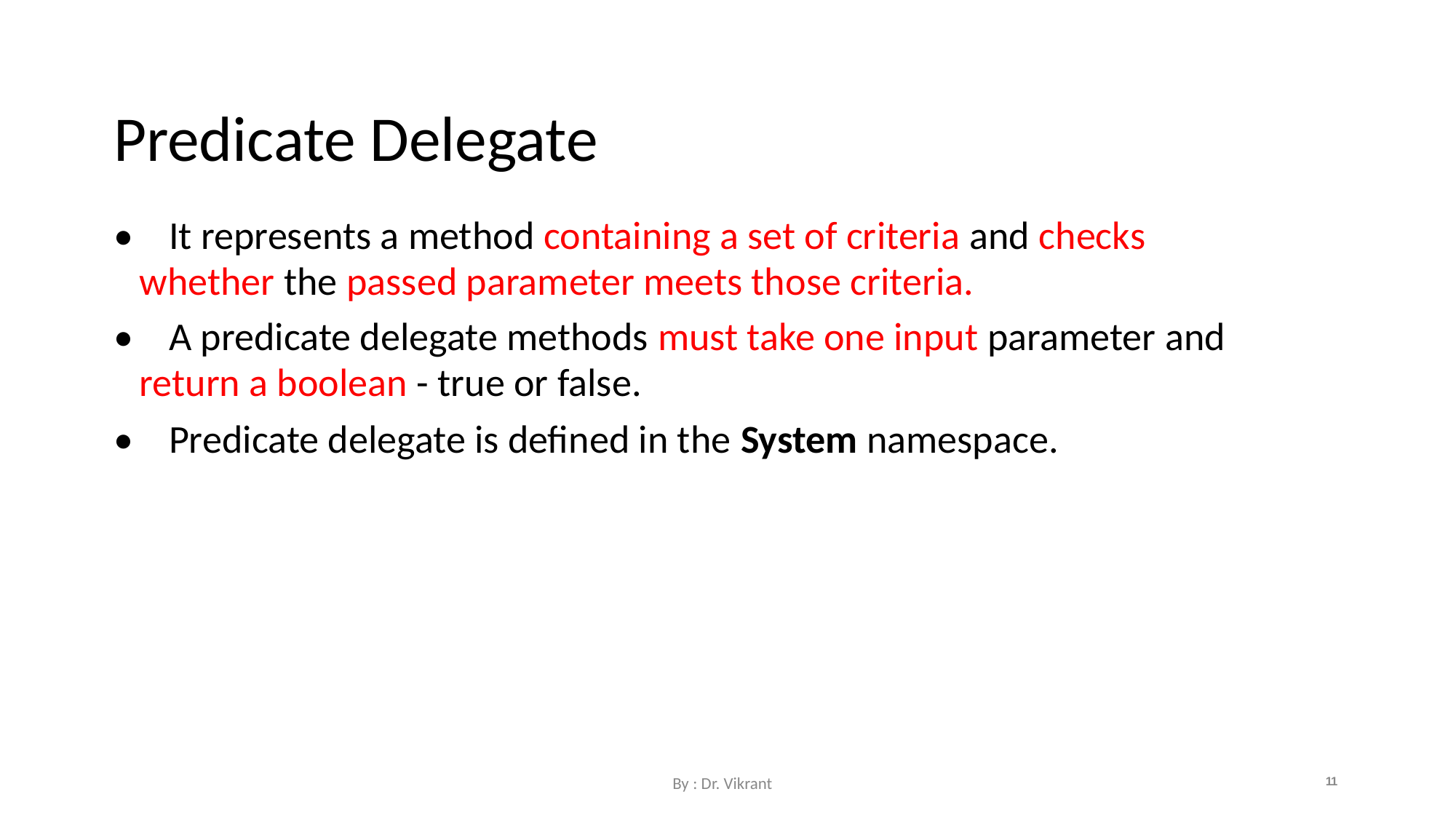

Predicate Delegate
•    It represents a method containing a set of criteria and checks whether the passed parameter meets those criteria.
•    A predicate delegate methods must take one input parameter and return a boolean - true or false.
•    Predicate delegate is defined in the System namespace.
By : Dr. Vikrant
11